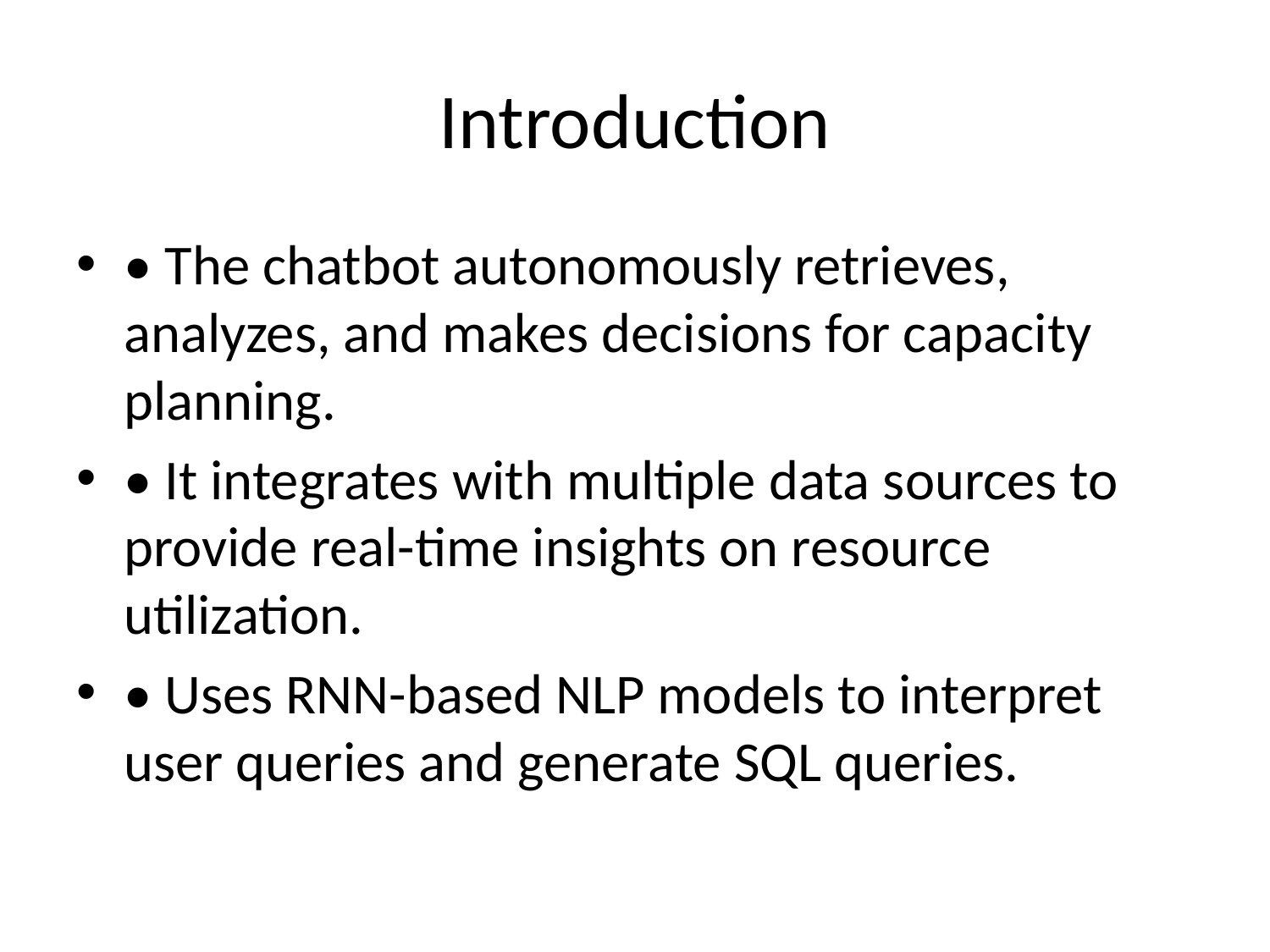

# Introduction
• The chatbot autonomously retrieves, analyzes, and makes decisions for capacity planning.
• It integrates with multiple data sources to provide real-time insights on resource utilization.
• Uses RNN-based NLP models to interpret user queries and generate SQL queries.